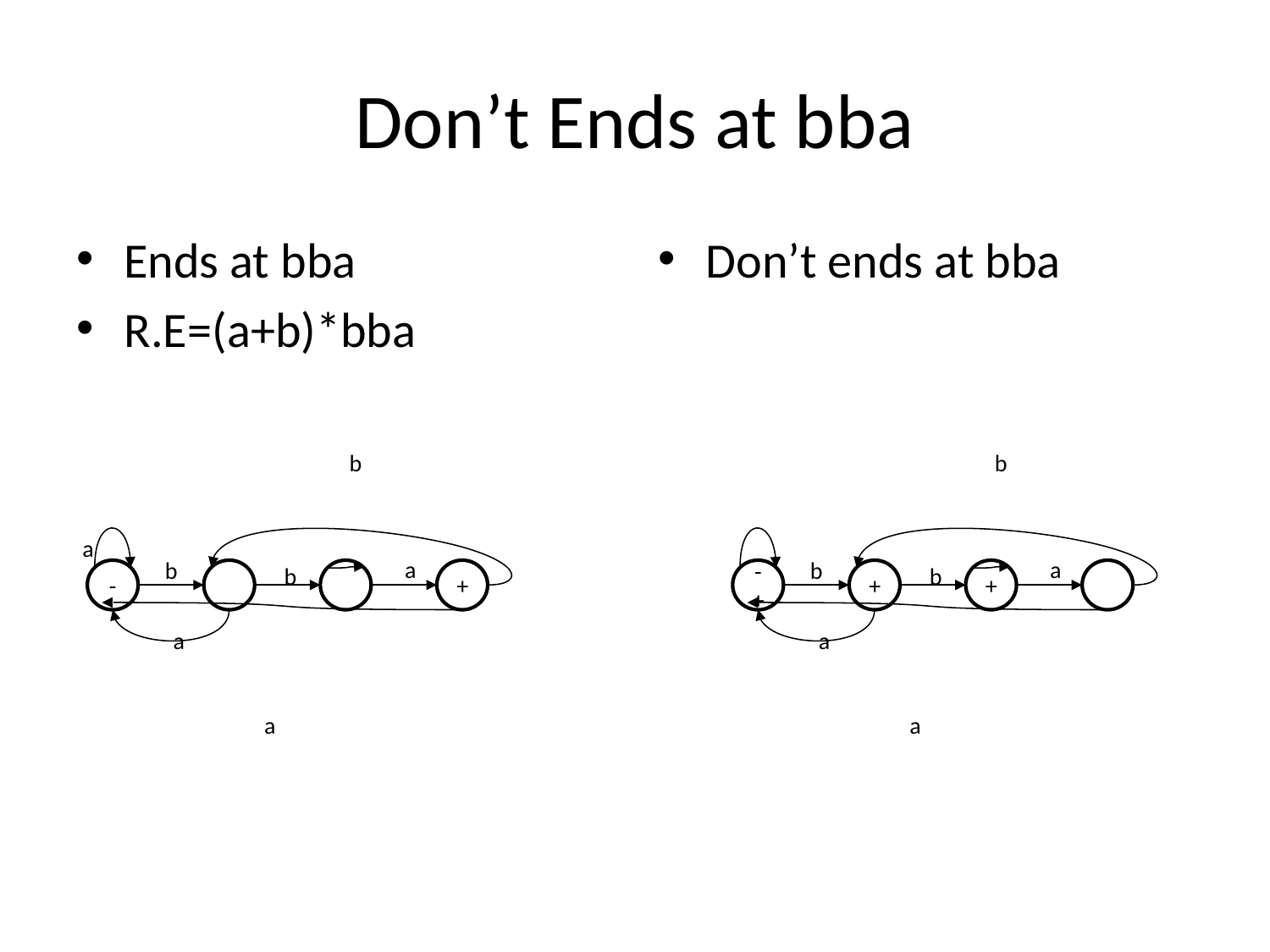

# Don’t Ends at bba
Ends at bba
R.E=(a+b)*bba
Don’t ends at bba

b
b
a
a
a
b
b
b
b
+

-
-
+

+

+
a
a
a
a